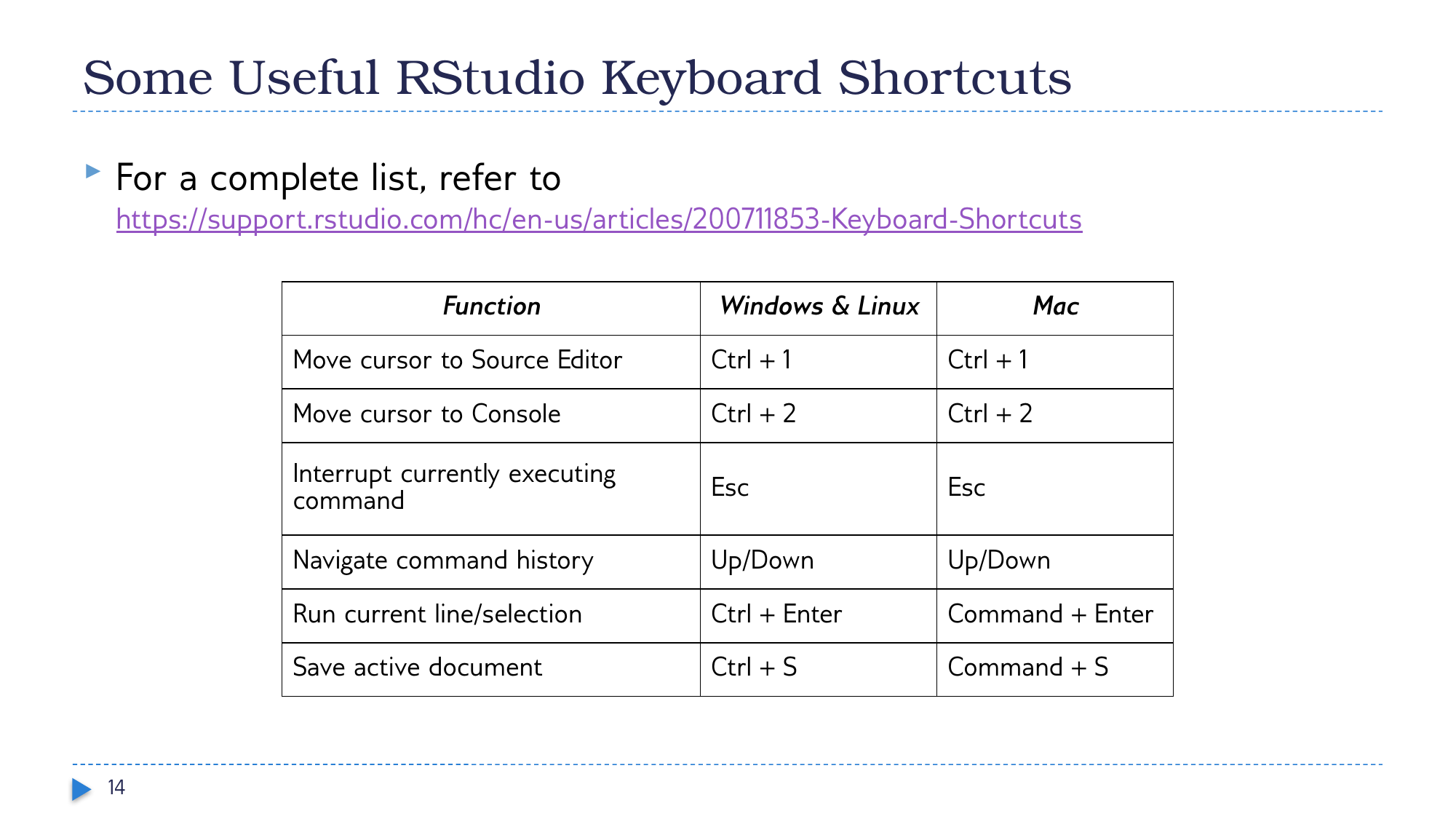

# Some Useful RStudio Keyboard Shortcuts
For a complete list, refer to
https://support.rstudio.com/hc/en-us/articles/200711853-Keyboard-Shortcuts

| Function | Windows & Linux | Mac |
| --- | --- | --- |
| Move cursor to Source Editor | Ctrl + 1 | Ctrl + 1 |
| Move cursor to Console | Ctrl + 2 | Ctrl + 2 |
| Interrupt currently executing command | Esc | Esc |
| Navigate command history | Up/Down | Up/Down |
| Run current line/selection | Ctrl + Enter | Command + Enter |
| Save active document | Ctrl + S | Command + S |
14